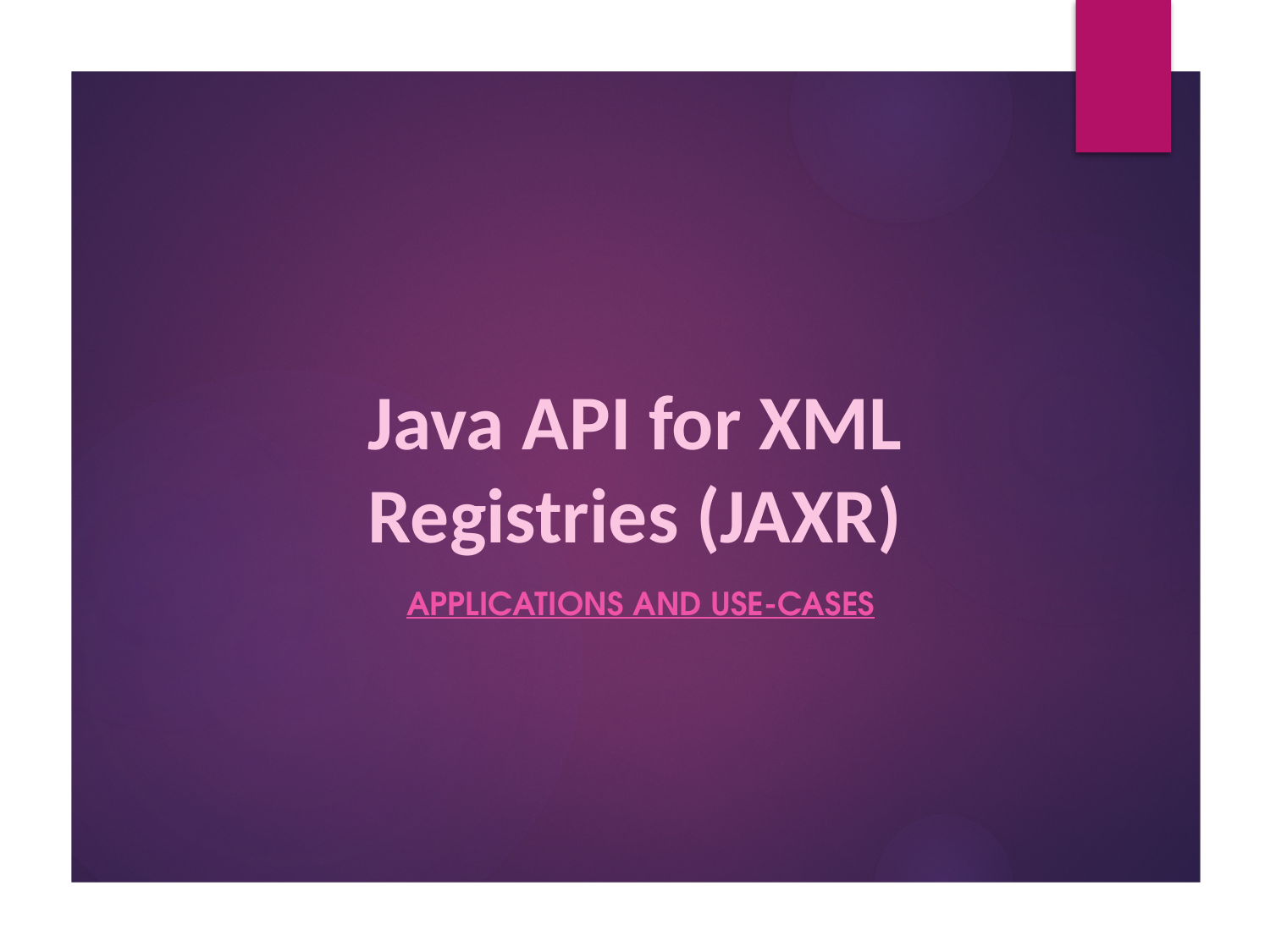

# Java API for XML Registries (JAXR)
Applications and USE-cases